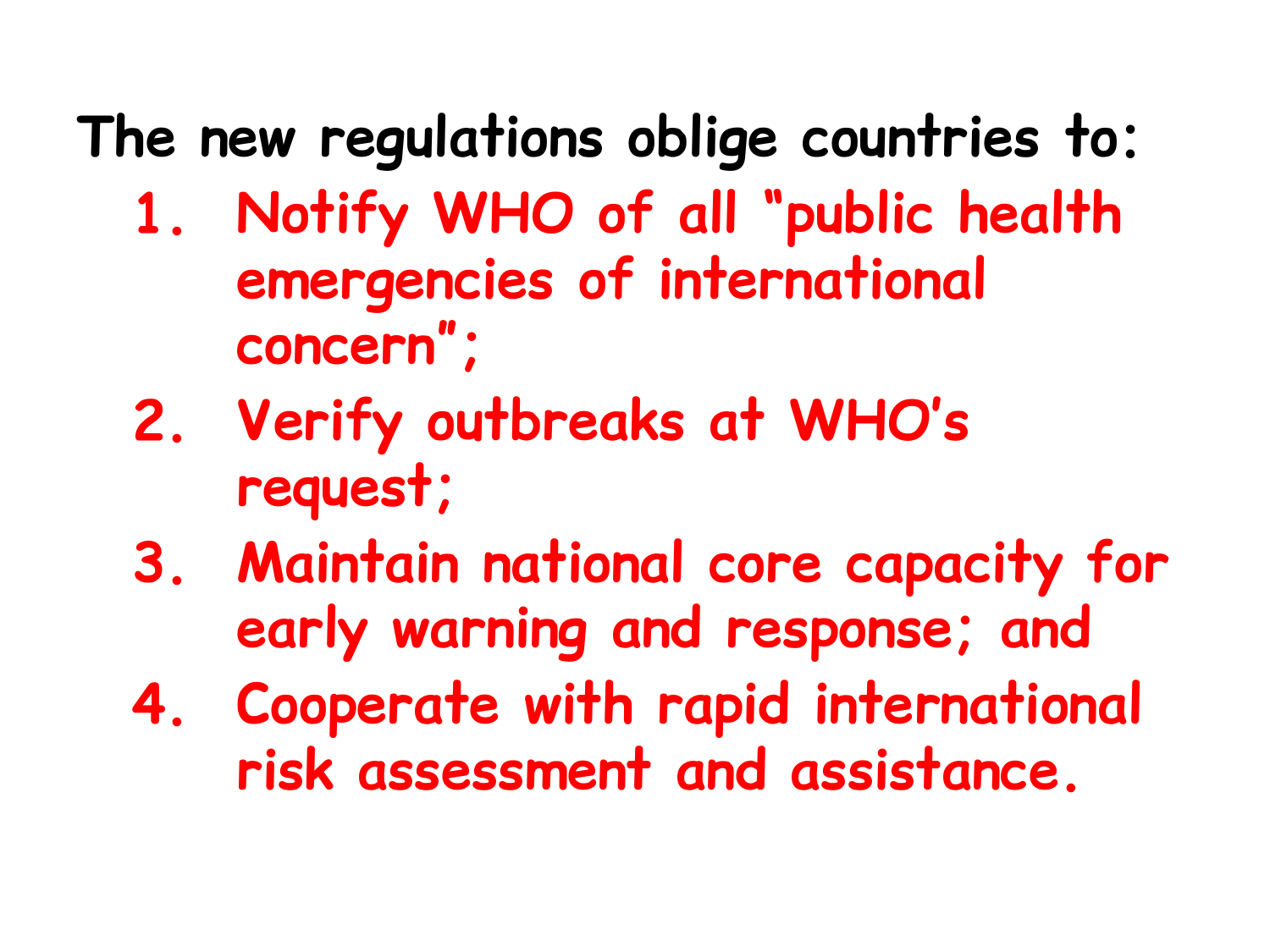

The new regulations oblige countries to:
Notify WHO of all “public health emergencies of international concern”;
Verify outbreaks at WHO’s request;
Maintain national core capacity for early warning and response; and
Cooperate with rapid international risk assessment and assistance.